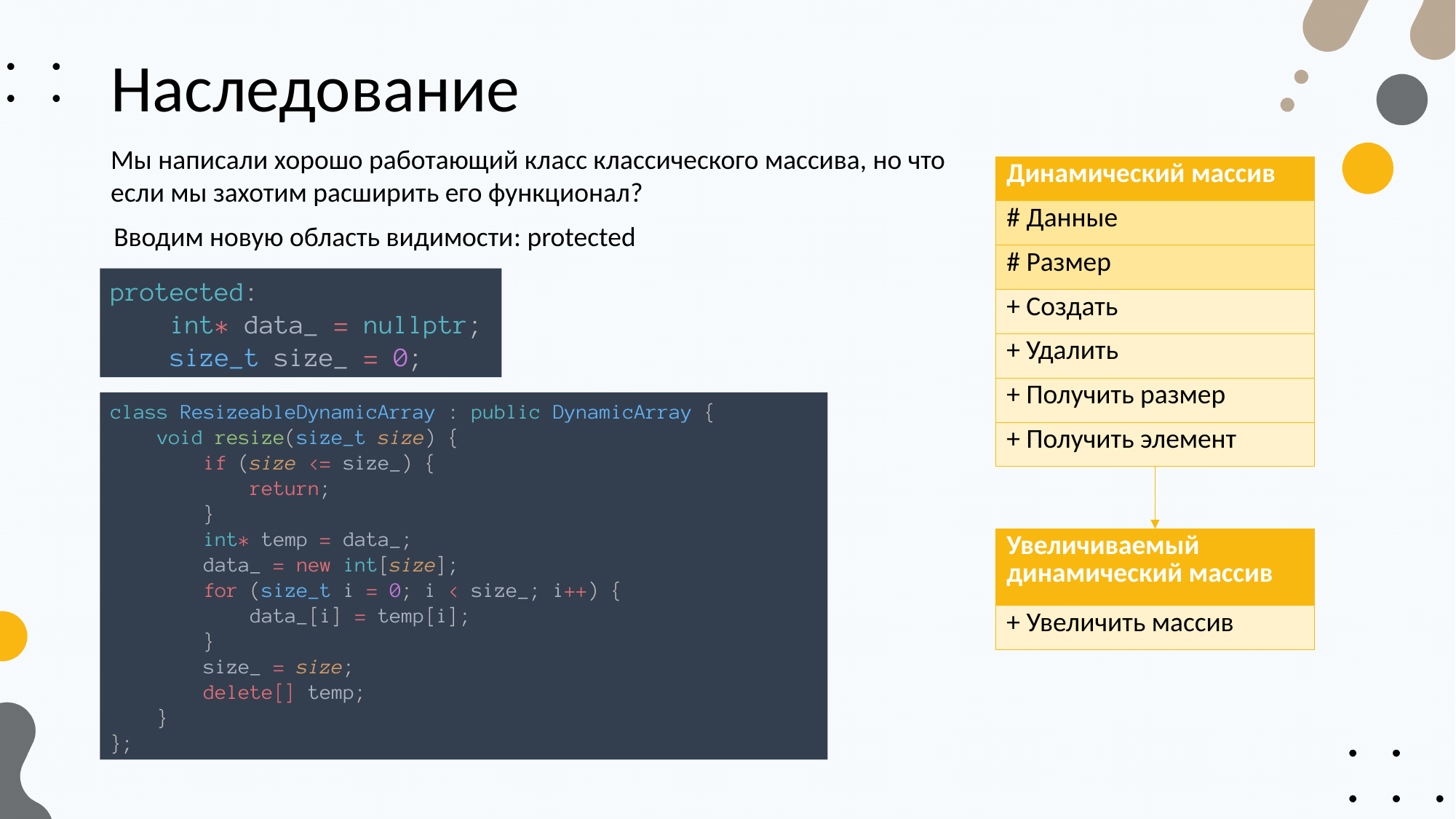

# Наследование
Мы написали хорошо работающий класс классического массива, но что если мы захотим расширить его функционал?
| Динамический массив |
| --- |
| # Данные |
| # Размер |
| + Создать |
| + Удалить |
| + Получить размер |
| + Получить элемент |
Вводим новую область видимости: protected
protected:
    int* data_ = nullptr;
    size_t size_ = 0;
class ResizeableDynamicArray : public DynamicArray {
    void resize(size_t size) {
        if (size <= size_) {
            return;
        }
        int* temp = data_;
        data_ = new int[size];
        for (size_t i = 0; i < size_; i++) {
            data_[i] = temp[i];
        }
        size_ = size;
        delete[] temp;
    }
};
| Увеличиваемый динамический массив |
| --- |
| + Увеличить массив |